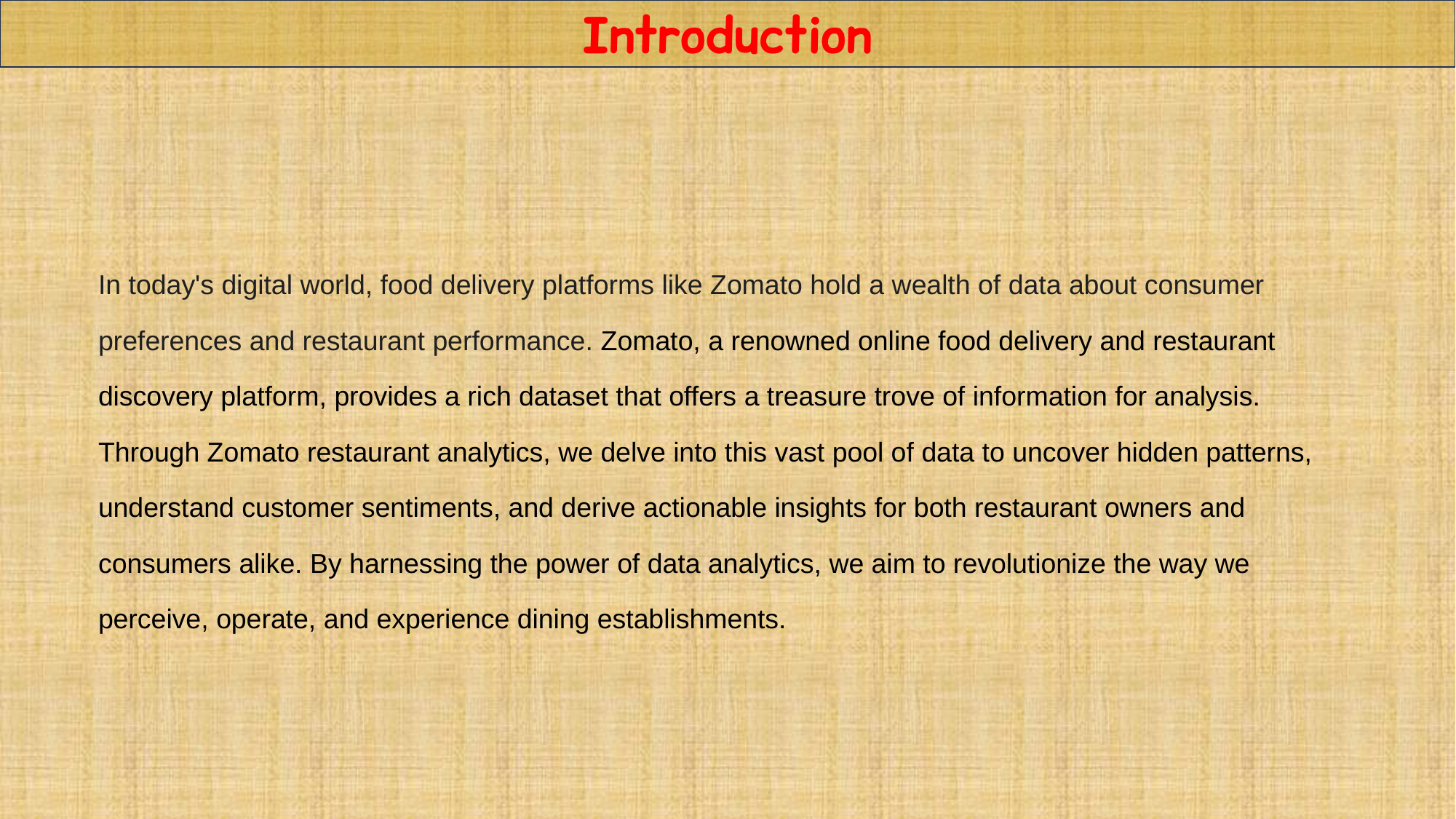

Introduction
In today's digital world, food delivery platforms like Zomato hold a wealth of data about consumer preferences and restaurant performance. Zomato, a renowned online food delivery and restaurant discovery platform, provides a rich dataset that offers a treasure trove of information for analysis. Through Zomato restaurant analytics, we delve into this vast pool of data to uncover hidden patterns, understand customer sentiments, and derive actionable insights for both restaurant owners and consumers alike. By harnessing the power of data analytics, we aim to revolutionize the way we perceive, operate, and experience dining establishments.